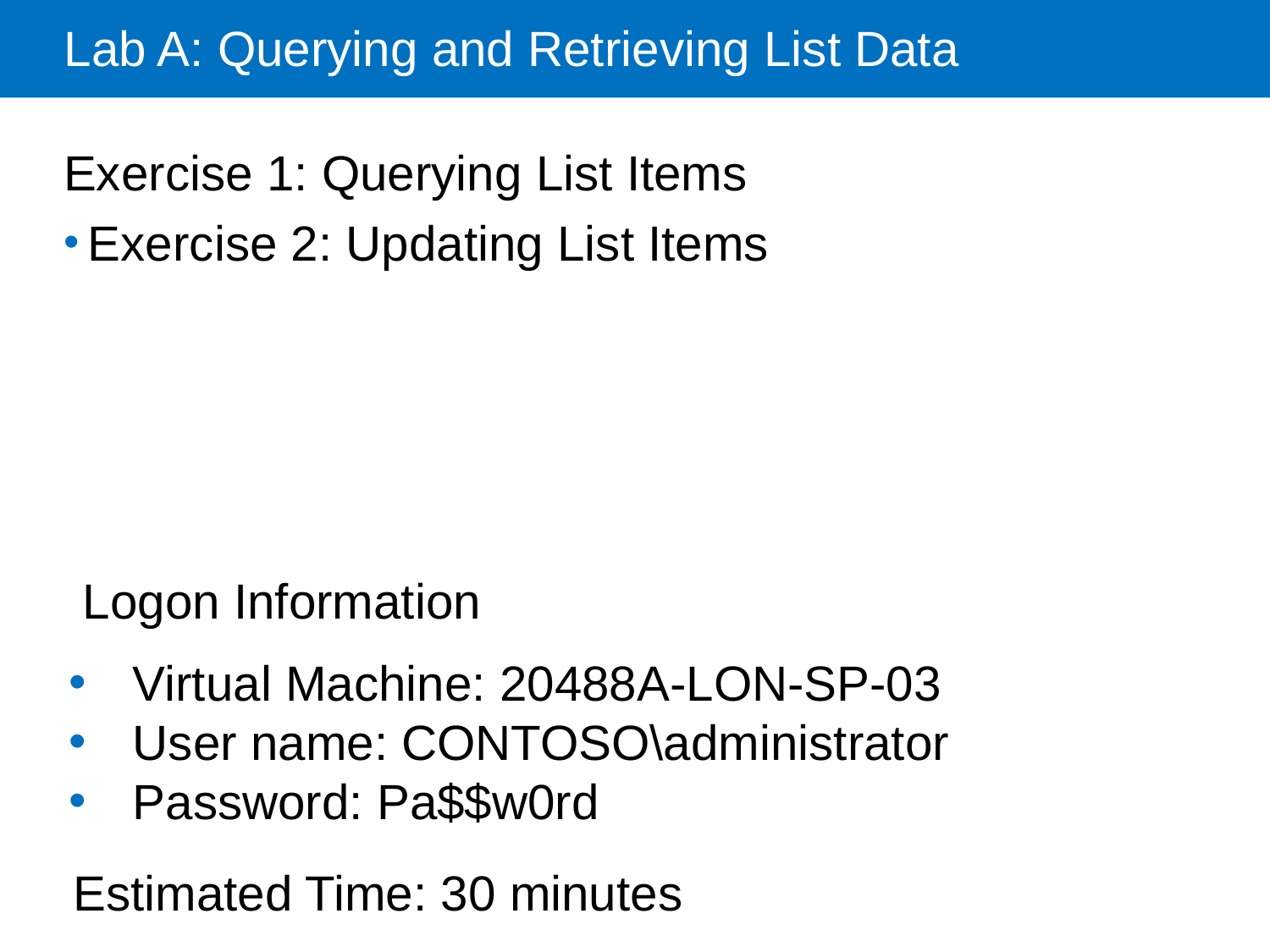

# Lab A: Querying and Retrieving List Data
Exercise 1: Querying List Items
Exercise 2: Updating List Items
Logon Information
Virtual Machine: 20488A-LON-SP-03
User name: CONTOSO\administrator
Password: Pa$$w0rd
Estimated Time: 30 minutes